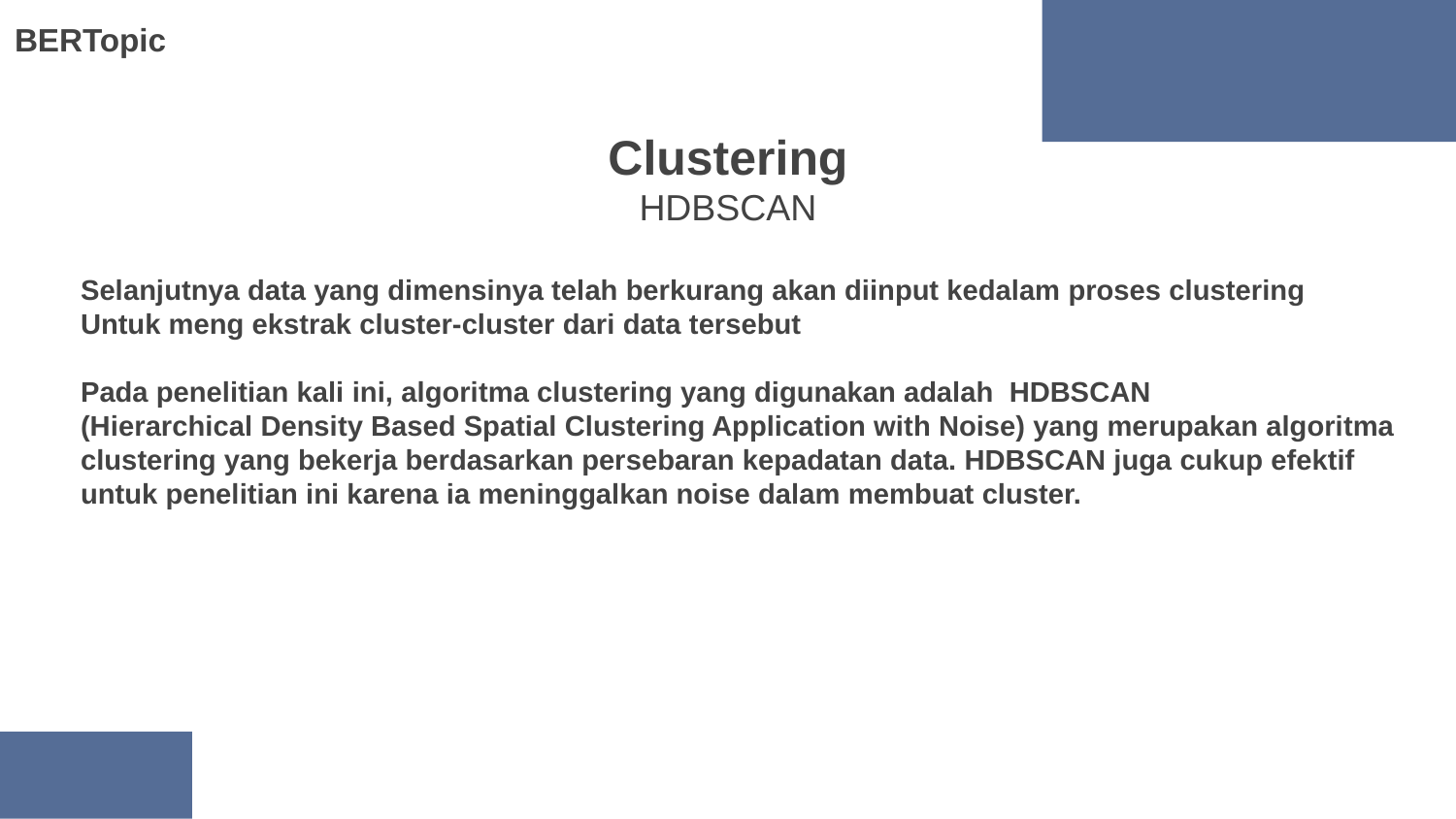

BERTopic
Clustering
HDBSCAN
Selanjutnya data yang dimensinya telah berkurang akan diinput kedalam proses clustering
Untuk meng ekstrak cluster-cluster dari data tersebut

Pada penelitian kali ini, algoritma clustering yang digunakan adalah  HDBSCAN
(Hierarchical Density Based Spatial Clustering Application with Noise) yang merupakan algoritma clustering yang bekerja berdasarkan persebaran kepadatan data. HDBSCAN juga cukup efektif untuk penelitian ini karena ia meninggalkan noise dalam membuat cluster.